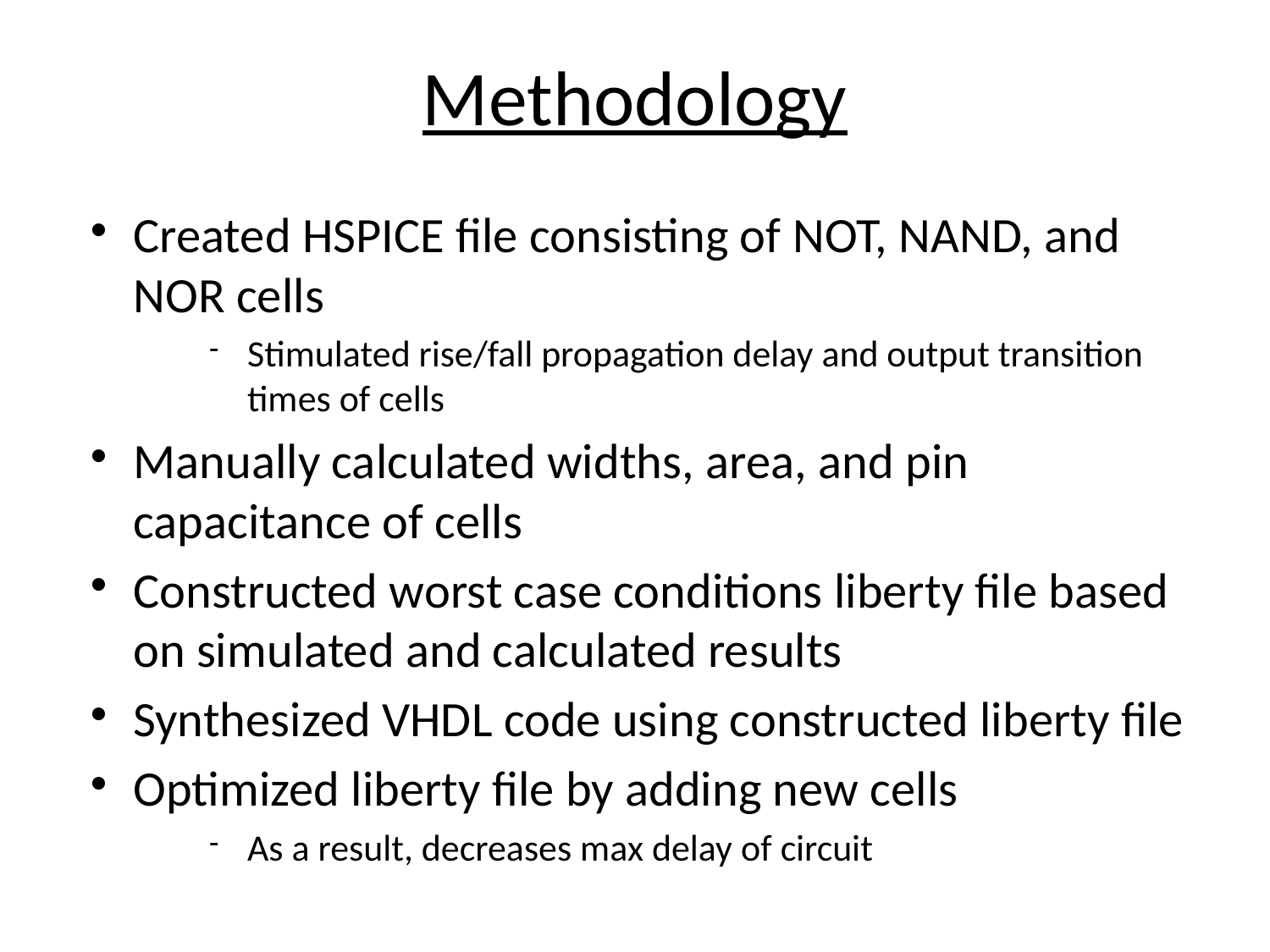

# Methodology
Created HSPICE file consisting of NOT, NAND, and NOR cells
Stimulated rise/fall propagation delay and output transition times of cells
Manually calculated widths, area, and pin capacitance of cells
Constructed worst case conditions liberty file based on simulated and calculated results
Synthesized VHDL code using constructed liberty file
Optimized liberty file by adding new cells
As a result, decreases max delay of circuit